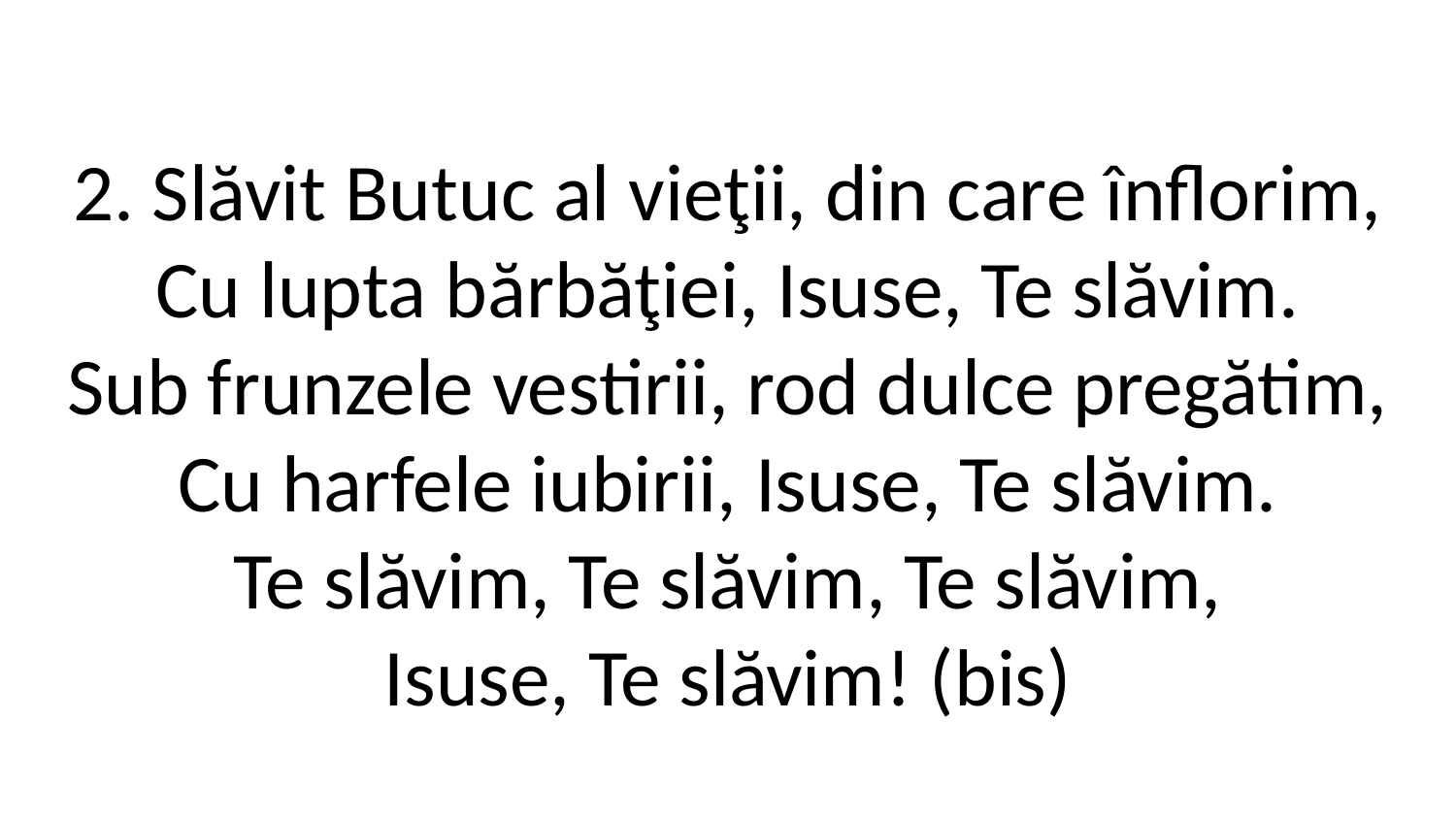

2. Slăvit Butuc al vieţii, din care înflorim,
Cu lupta bărbăţiei, Isuse, Te slăvim.
Sub frunzele vestirii, rod dulce pregătim,
Cu harfele iubirii, Isuse, Te slăvim.
Te slăvim, Te slăvim, Te slăvim,
Isuse, Te slăvim! (bis)